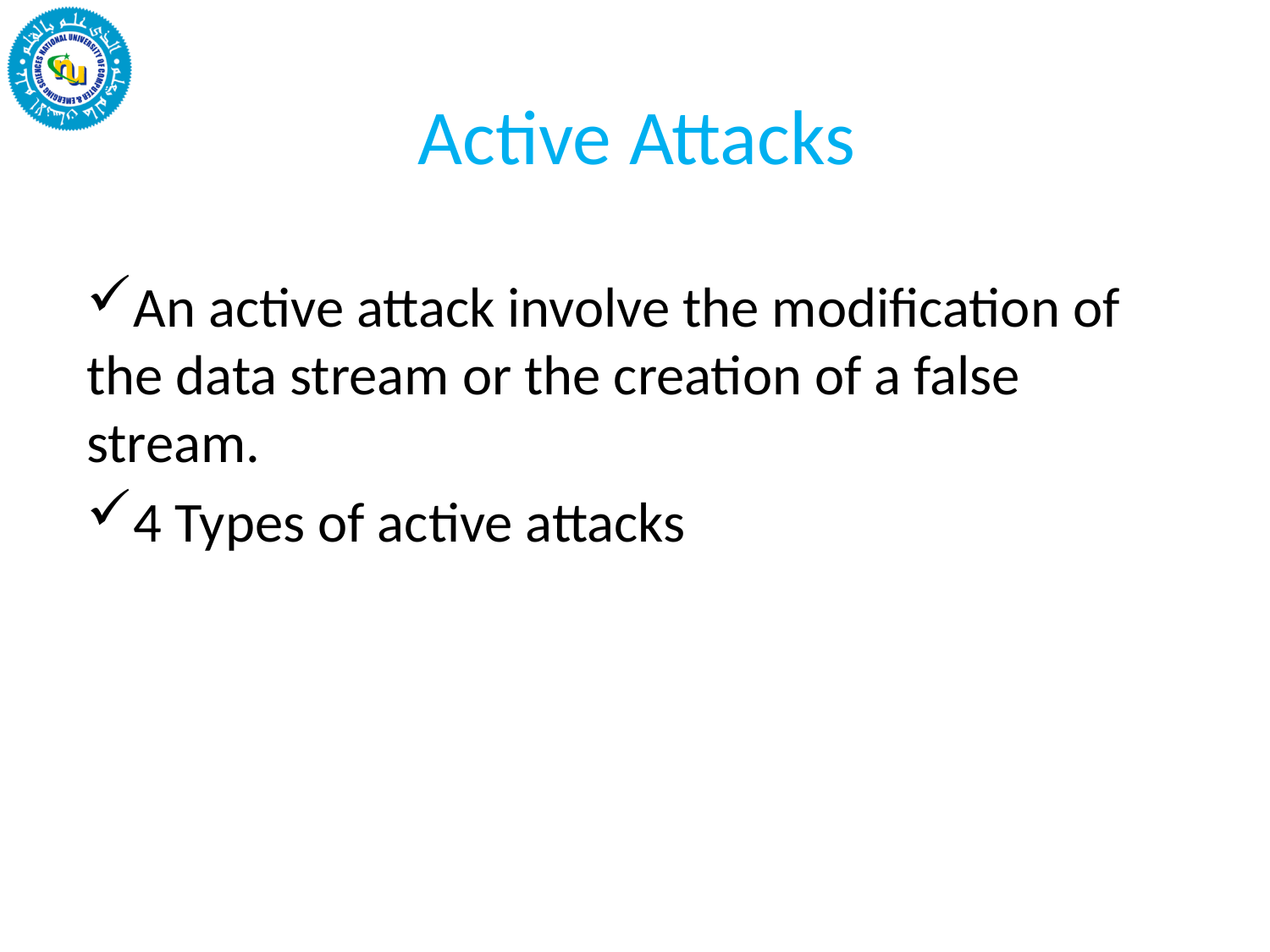

# Active Attacks
An active attack involve the modification of the data stream or the creation of a false stream.
4 Types of active attacks